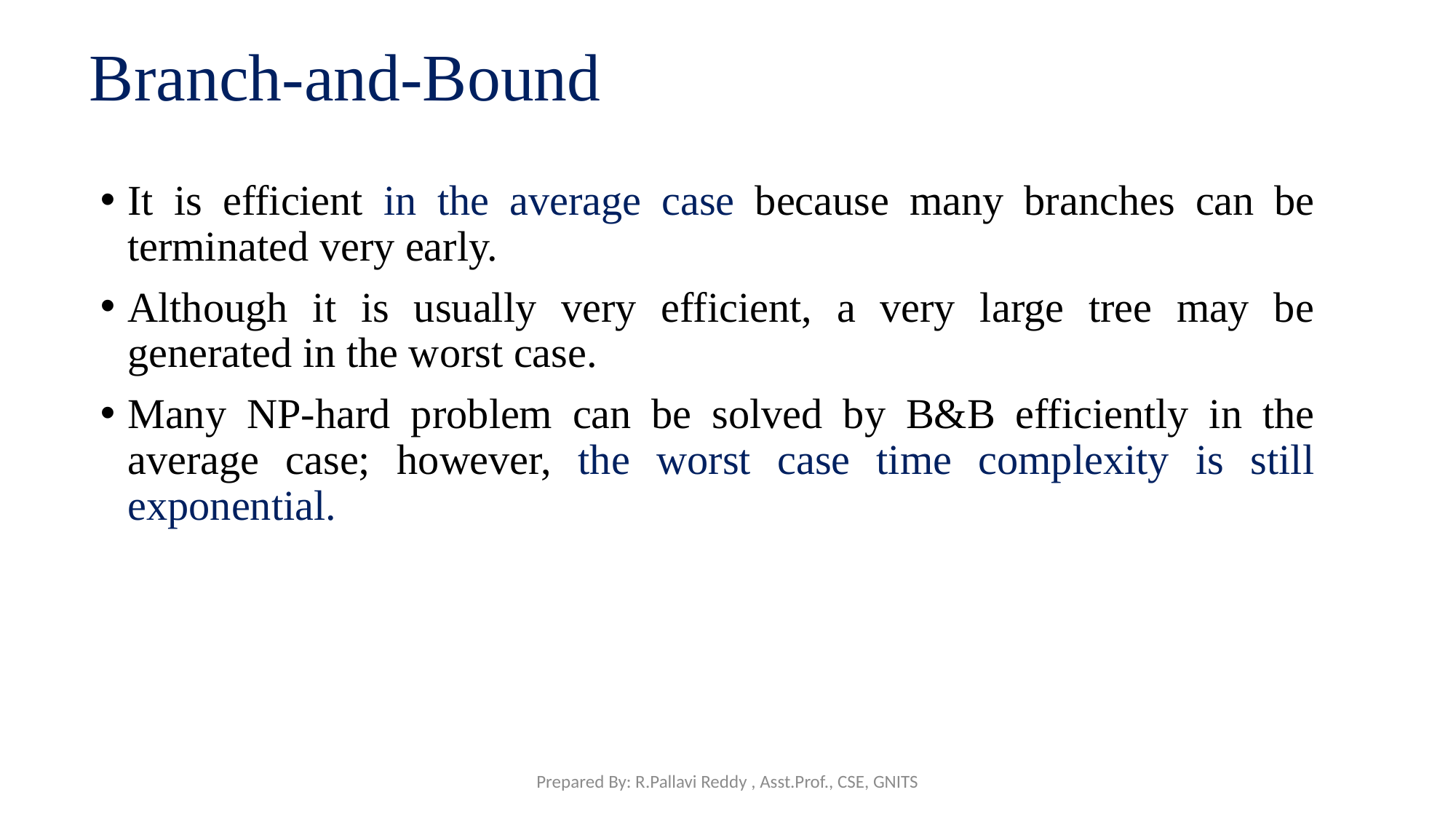

# Branch-and-Bound
It is efficient in the average case because many branches can be terminated very early.
Although it is usually very efficient, a very large tree may be generated in the worst case.
Many NP-hard problem can be solved by B&B efficiently in the average case; however, the worst case time complexity is still exponential.
Prepared By: R.Pallavi Reddy , Asst.Prof., CSE, GNITS